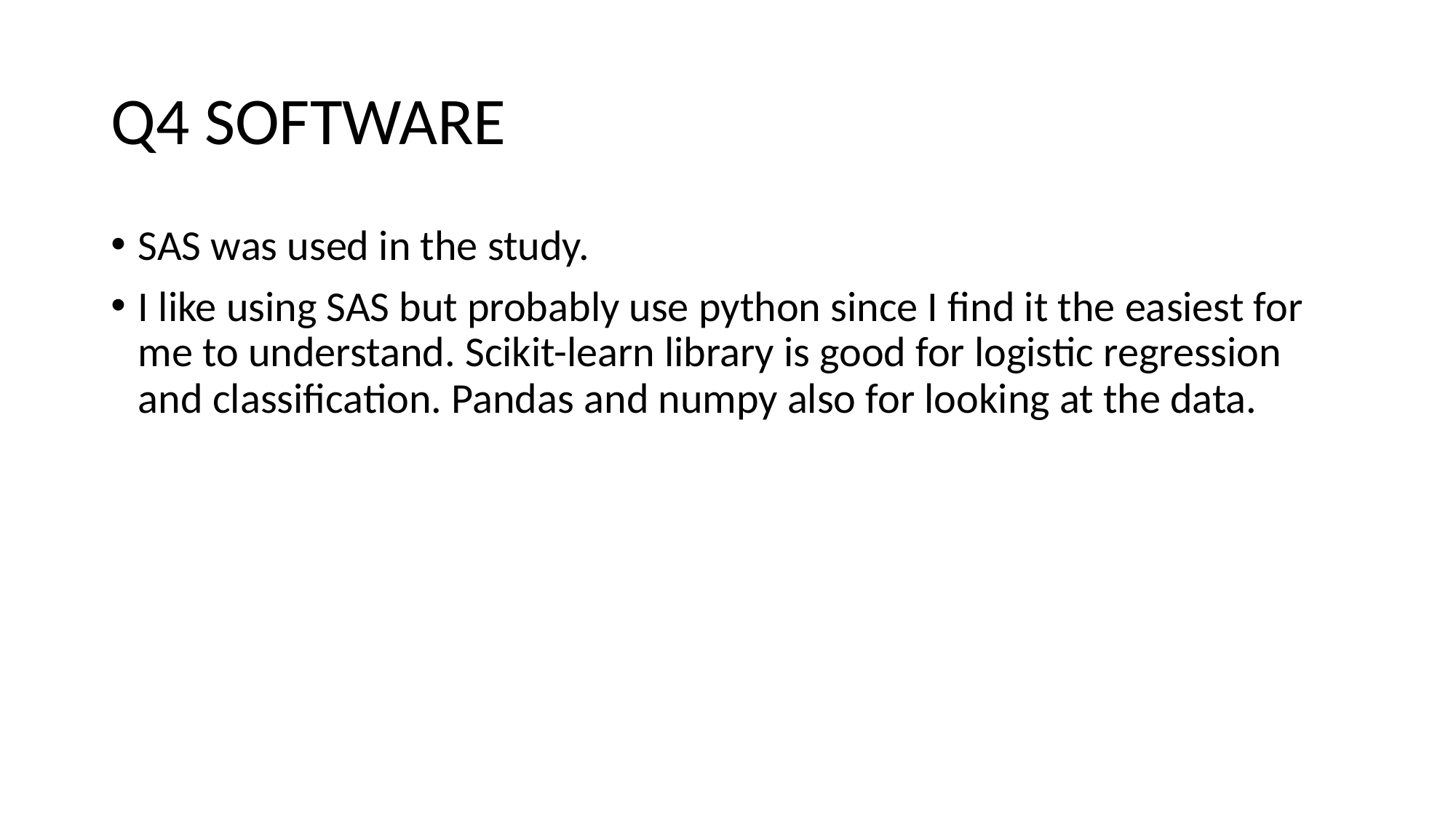

# Q4 SOFTWARE
SAS was used in the study.
I like using SAS but probably use python since I find it the easiest for me to understand. Scikit-learn library is good for logistic regression and classification. Pandas and numpy also for looking at the data.